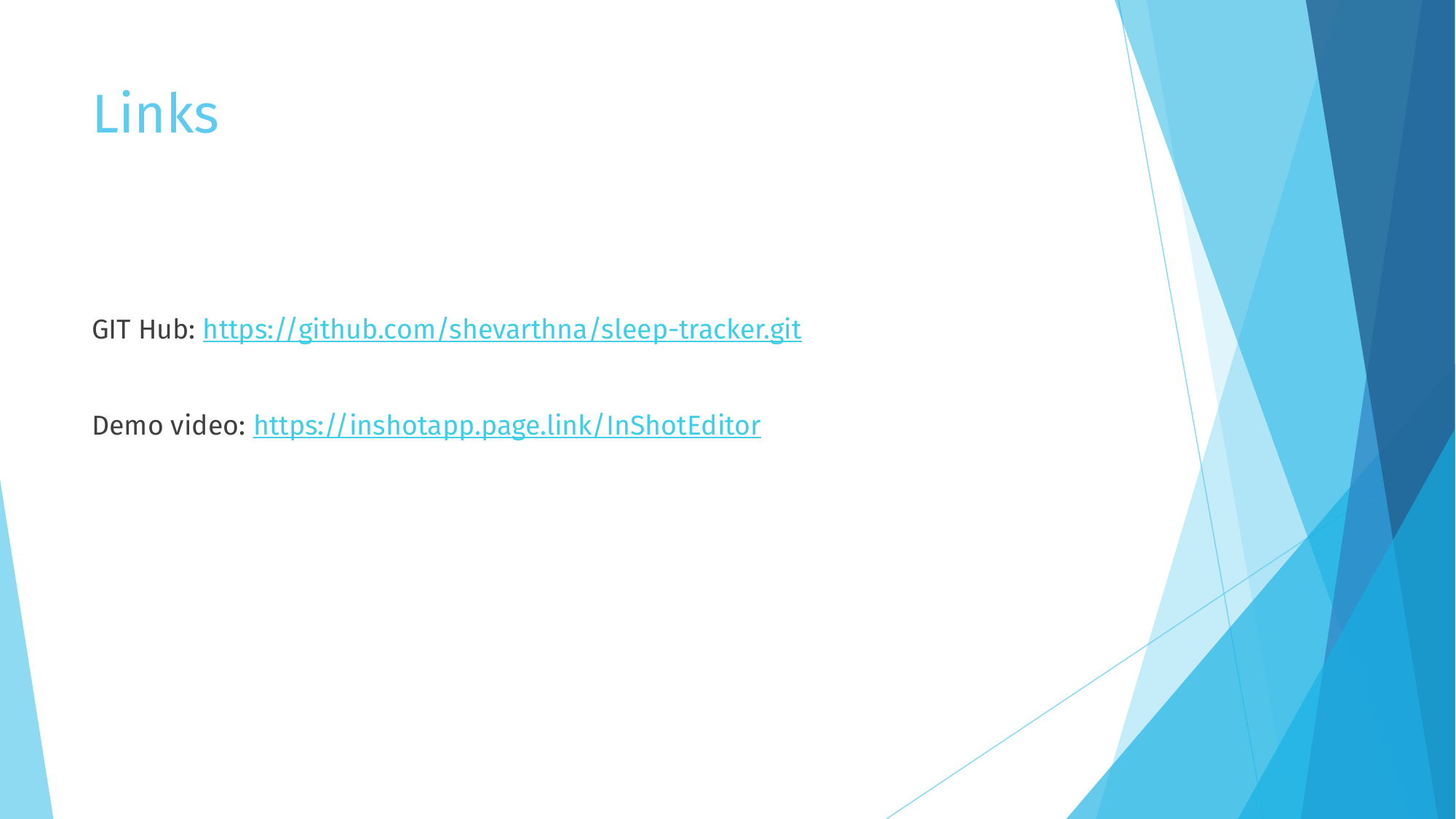

# Links

GIT Hub: https://github.com/shevarthna/sleep-tracker.git

Demo video: https://inshotapp.page.link/InShotEditor